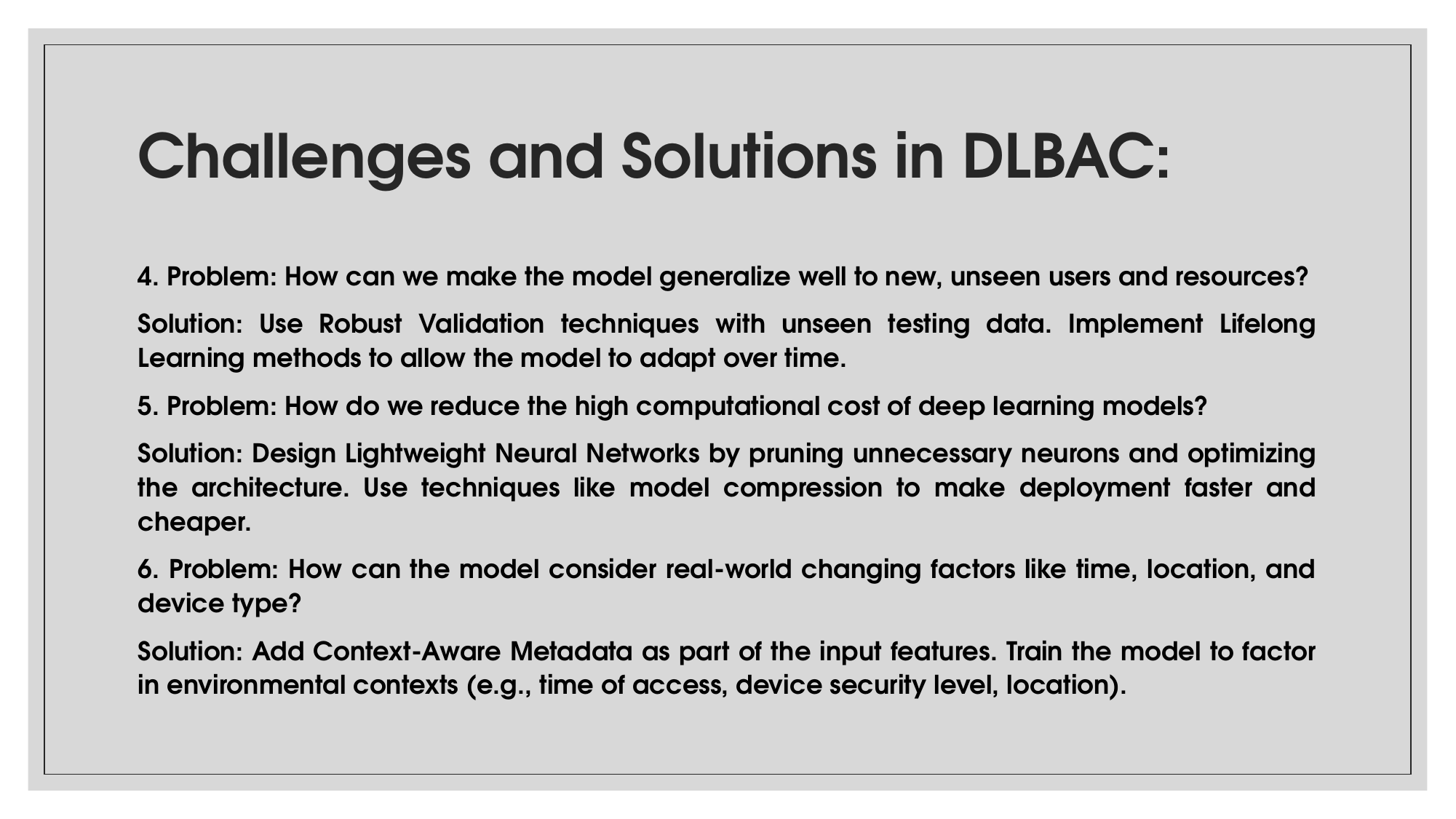

# Challenges and Solutions in DLBAC:
4. Problem: How can we make the model generalize well to new, unseen users and resources?
Solution: Use Robust Validation techniques with unseen testing data. Implement Lifelong Learning methods to allow the model to adapt over time.
5. Problem: How do we reduce the high computational cost of deep learning models?
Solution: Design Lightweight Neural Networks by pruning unnecessary neurons and optimizing the architecture. Use techniques like model compression to make deployment faster and cheaper.
6. Problem: How can the model consider real-world changing factors like time, location, and device type?
Solution: Add Context-Aware Metadata as part of the input features. Train the model to factor in environmental contexts (e.g., time of access, device security level, location).